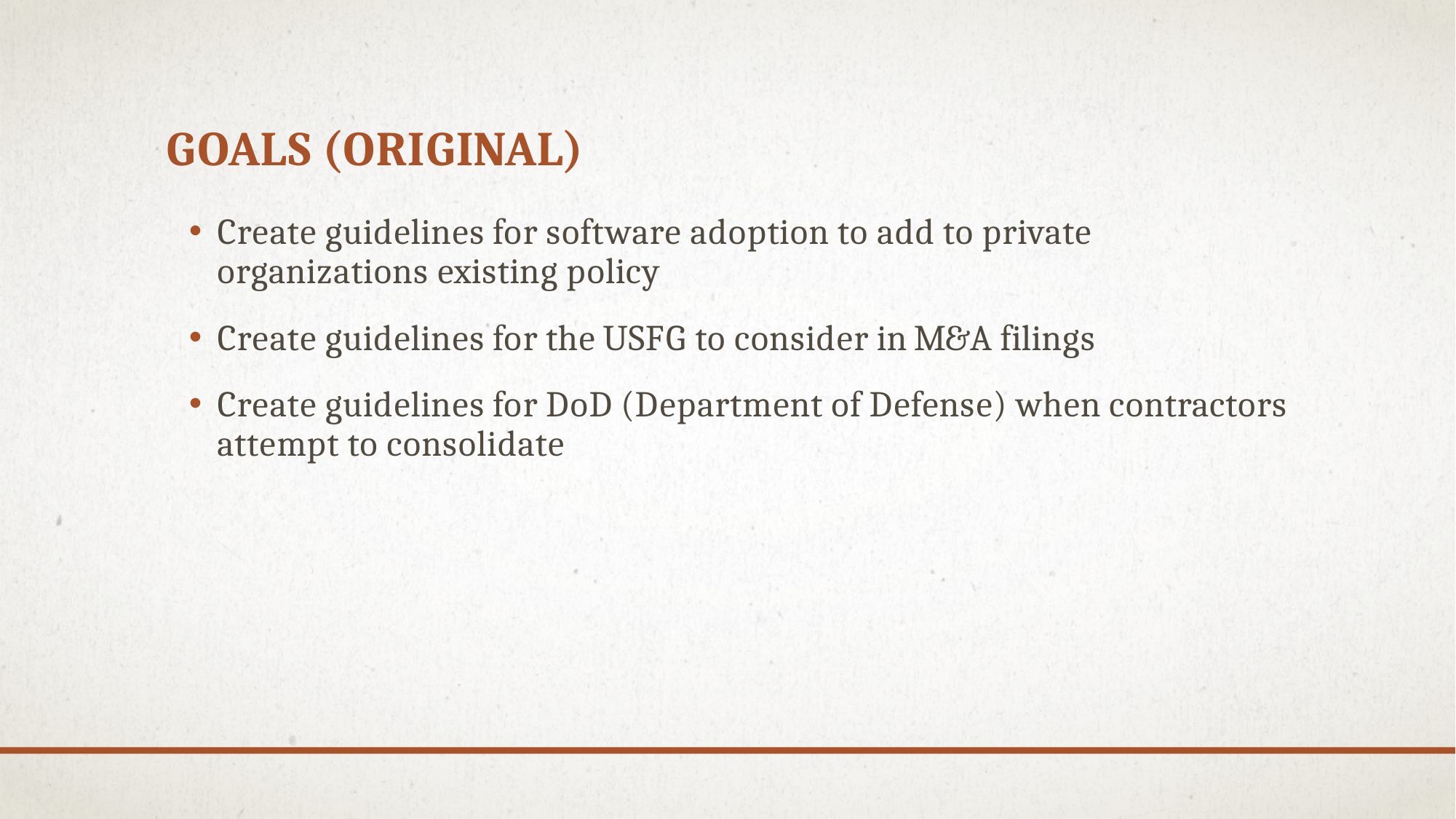

# Goals (Original)
Create guidelines for software adoption to add to private organizations existing policy
Create guidelines for the USFG to consider in M&A filings
Create guidelines for DoD (Department of Defense) when contractors attempt to consolidate